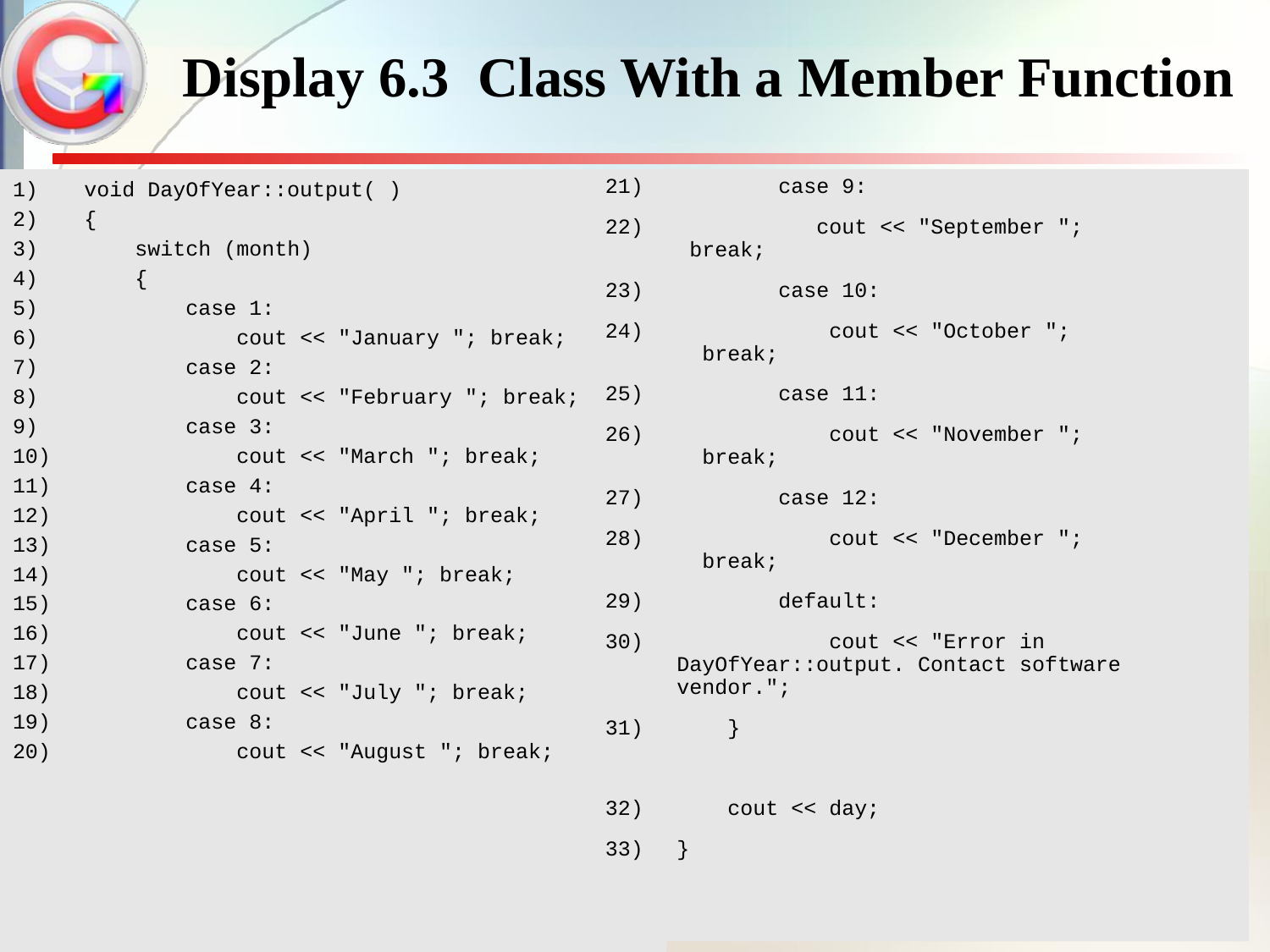

# Display 6.3  Class With a Member Function
void DayOfYear::output( )
{
    switch (month)
    {
        case 1:
            cout << "January "; break;
        case 2:
            cout << "February "; break;
        case 3:
            cout << "March "; break;
        case 4:
            cout << "April "; break;
        case 5:
            cout << "May "; break;
        case 6:
            cout << "June "; break;
        case 7:
            cout << "July "; break;
        case 8:
            cout << "August "; break;
        case 9:
           cout << "September ";  	      break;
        case 10:
            cout << "October ";  	       break;
        case 11:
            cout << "November "; 	       break;
        case 12:
            cout << "December "; 	       break;
        default:
            cout << "Error in DayOfYear::output. Contact software vendor.";
    }

    cout << day;
}